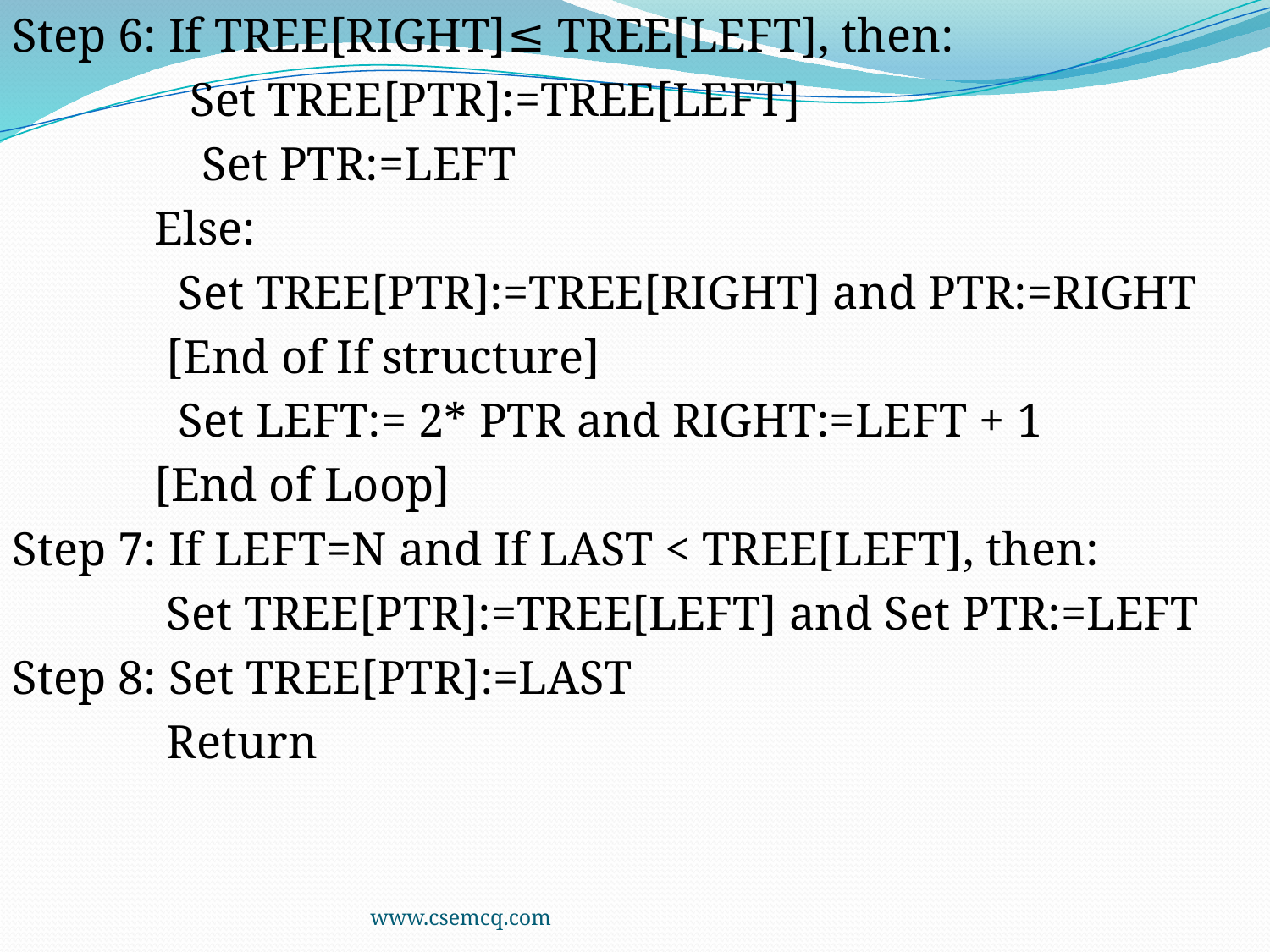

Step 6: If TREE[RIGHT]≤ TREE[LEFT], then:
               Set TREE[PTR]:=TREE[LEFT]
                Set PTR:=LEFT
            Else:
              Set TREE[PTR]:=TREE[RIGHT] and PTR:=RIGHT
             [End of If structure]
              Set LEFT:= 2* PTR and RIGHT:=LEFT + 1
            [End of Loop]
Step 7: If LEFT=N and If LAST < TREE[LEFT], then:
             Set TREE[PTR]:=TREE[LEFT] and Set PTR:=LEFT
Step 8: Set TREE[PTR]:=LAST
             Return

www.csemcq.com